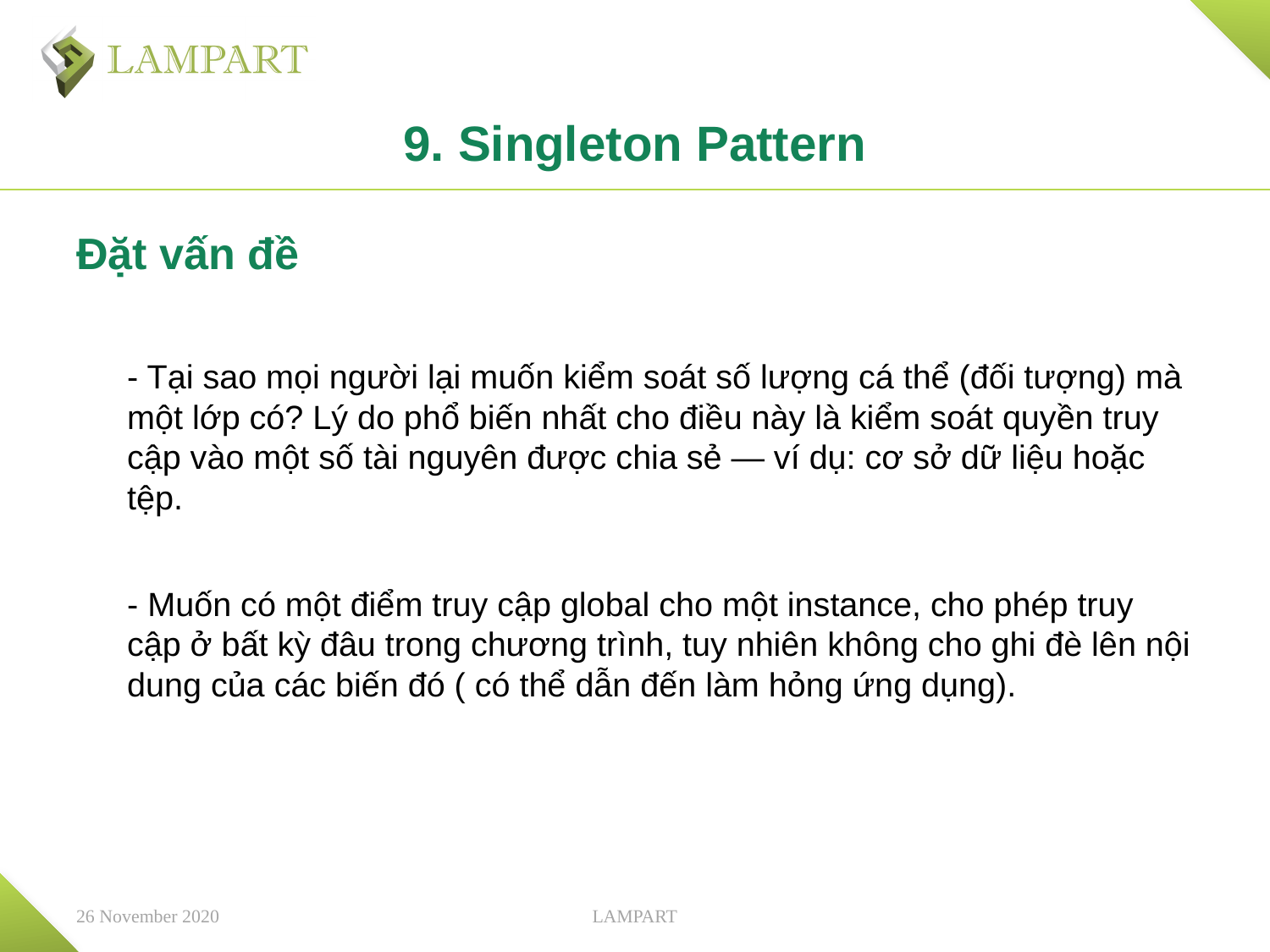

# 9. Singleton Pattern
Đặt vấn đề
- Tại sao mọi người lại muốn kiểm soát số lượng cá thể (đối tượng) mà một lớp có? Lý do phổ biến nhất cho điều này là kiểm soát quyền truy cập vào một số tài nguyên được chia sẻ — ví dụ: cơ sở dữ liệu hoặc tệp.
- Muốn có một điểm truy cập global cho một instance, cho phép truy cập ở bất kỳ đâu trong chương trình, tuy nhiên không cho ghi đè lên nội dung của các biến đó ( có thể dẫn đến làm hỏng ứng dụng).
26 November 2020
LAMPART
7